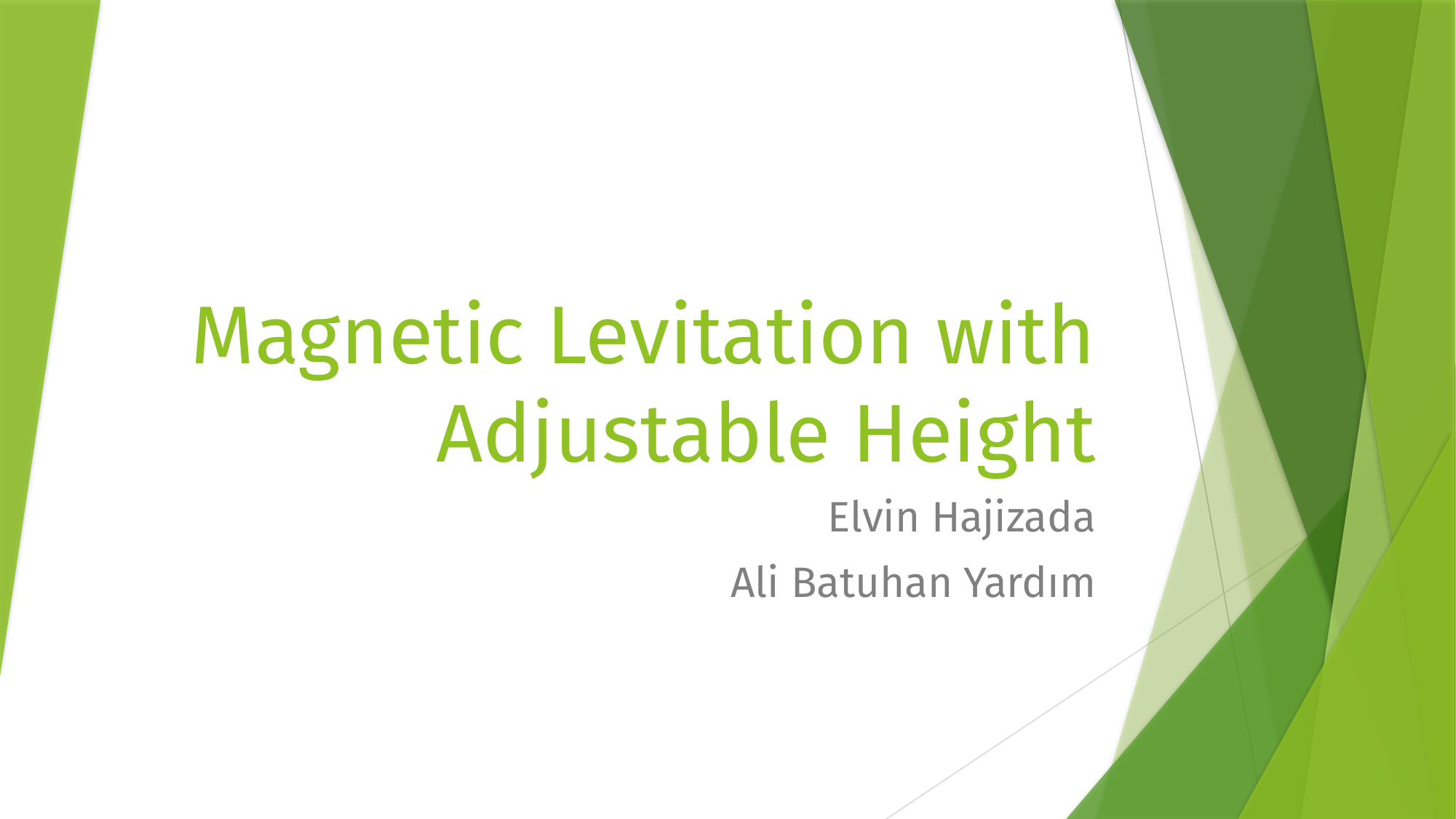

# Magnetic Levitation with Adjustable Height
Elvin Hajizada
Ali Batuhan Yardım